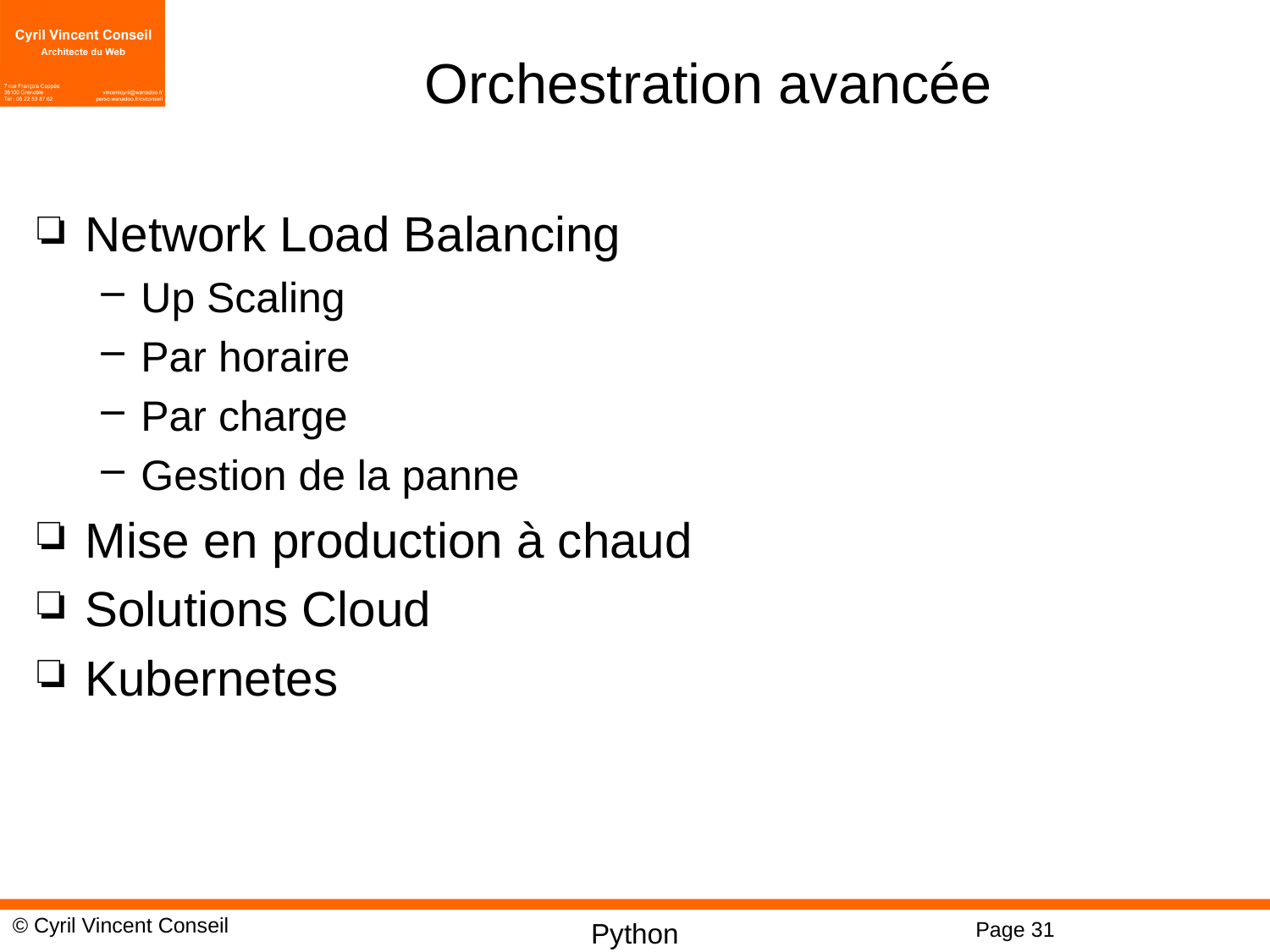

# Orchestration avancée
Network Load Balancing
Up Scaling
Par horaire
Par charge
Gestion de la panne
Mise en production à chaud
Solutions Cloud
Kubernetes